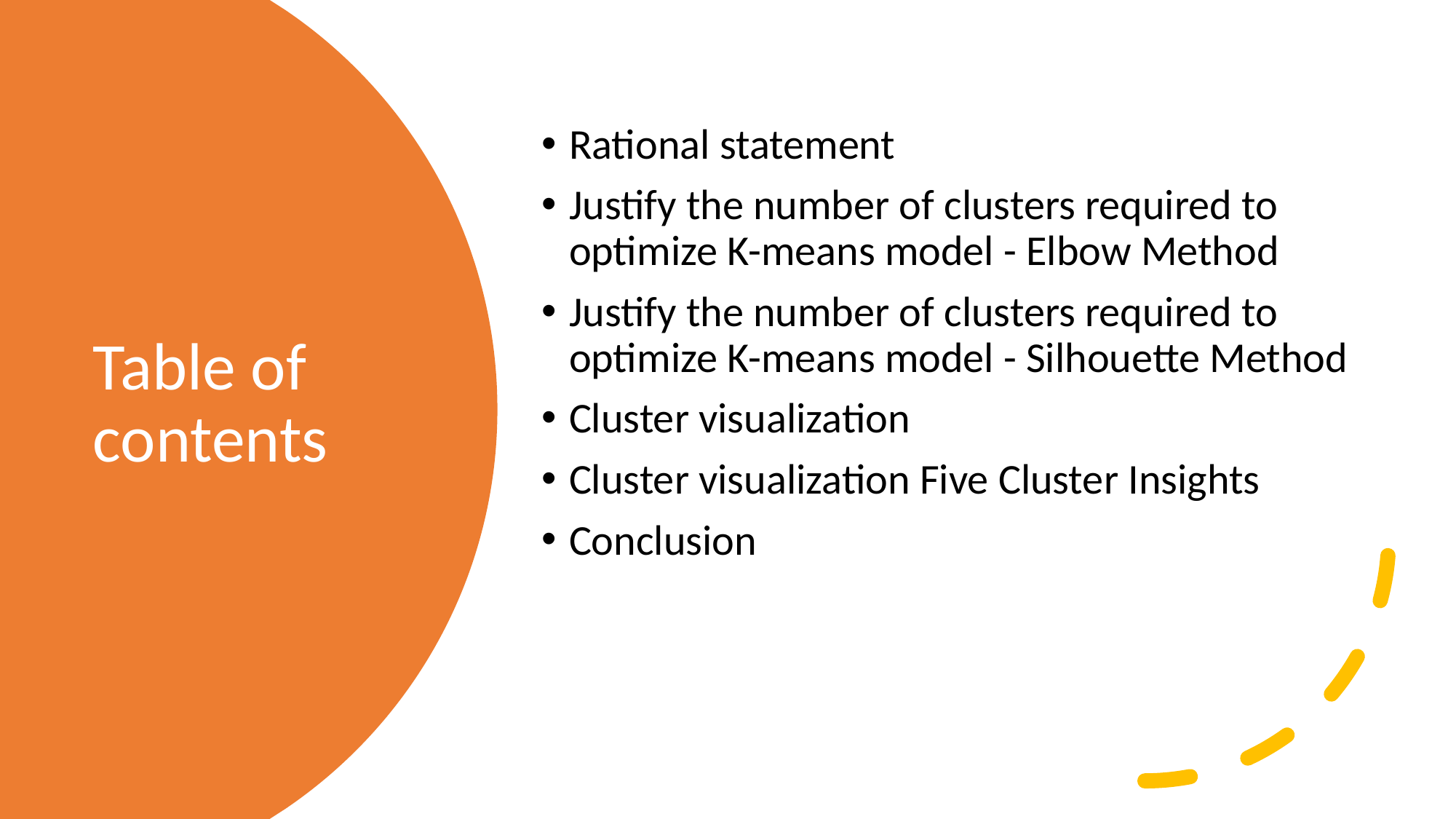

Rational statement
Justify the number of clusters required to optimize K-means model - Elbow Method
Justify the number of clusters required to optimize K-means model - Silhouette Method
Cluster visualization
Cluster visualization Five Cluster Insights
Conclusion

# Table of contents